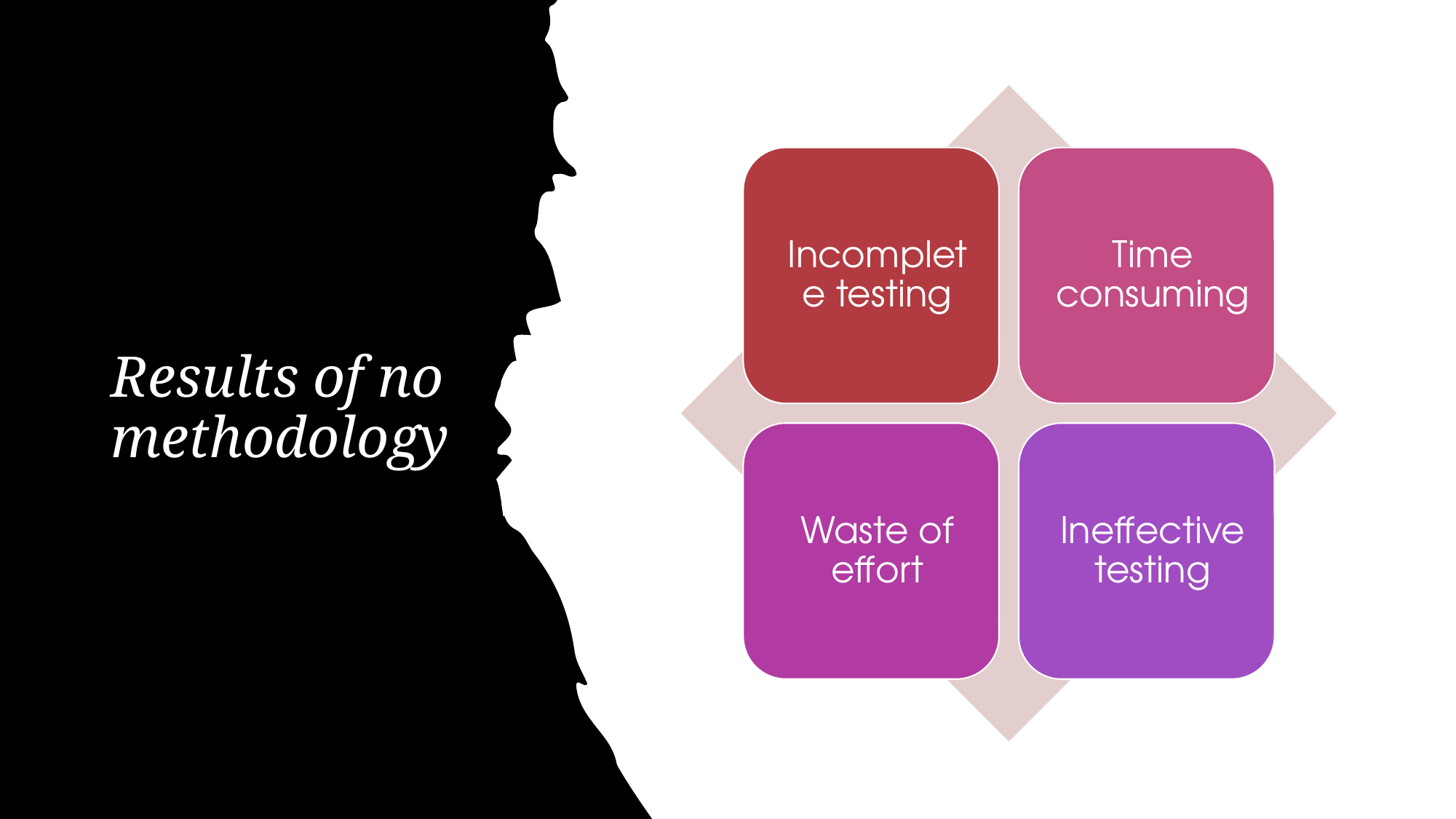

# Results of no methodology
Incomplete testing
Time consuming
Waste of effort
Ineffective testing